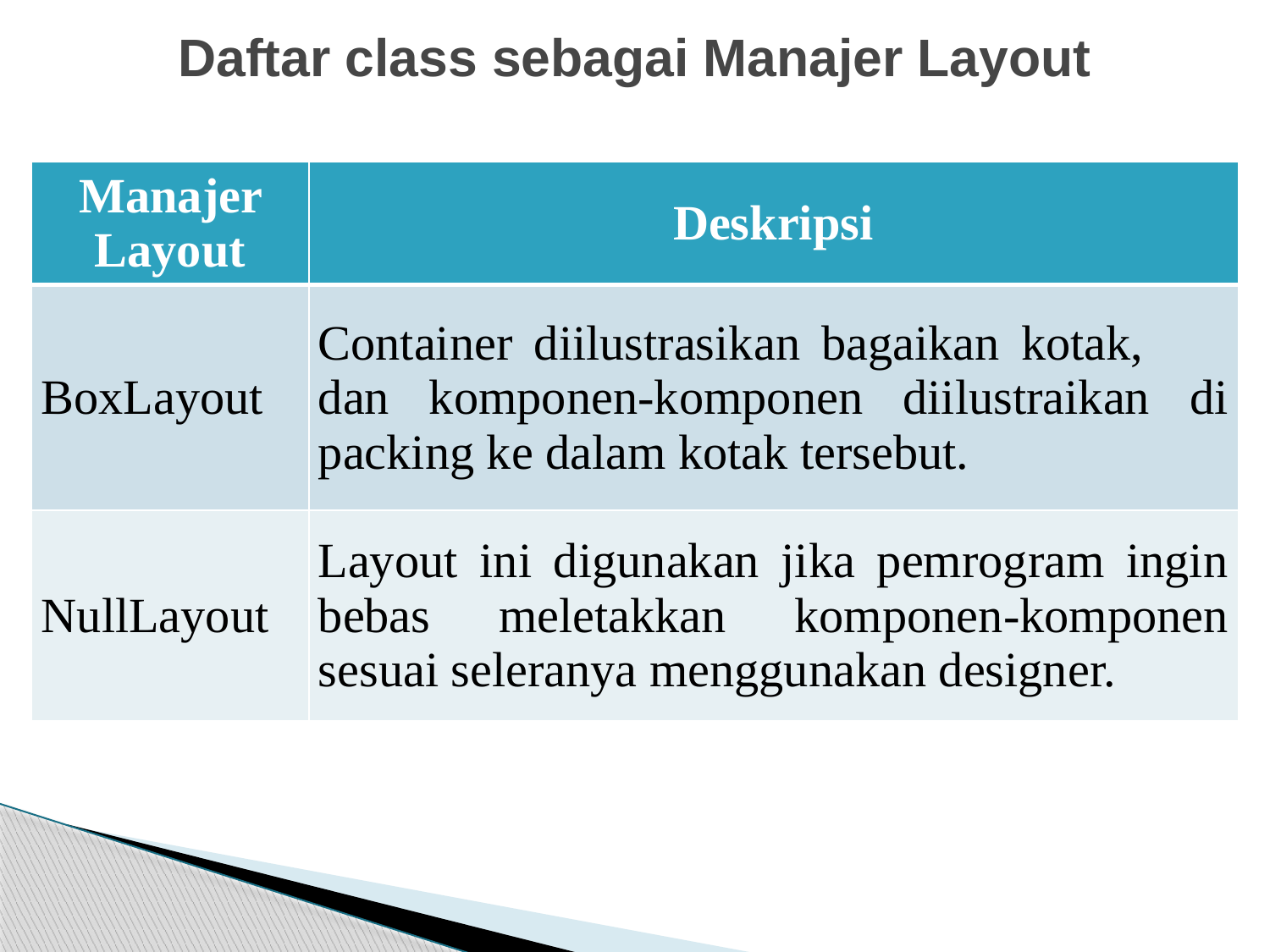

# Daftar class sebagai Manajer Layout
| Manajer Layout | Deskripsi |
| --- | --- |
| BoxLayout | Container diilustrasikan bagaikan kotak, dan komponen-komponen diilustraikan di packing ke dalam kotak tersebut. |
| NullLayout | Layout ini digunakan jika pemrogram ingin bebas meletakkan komponen-komponen sesuai seleranya menggunakan designer. |